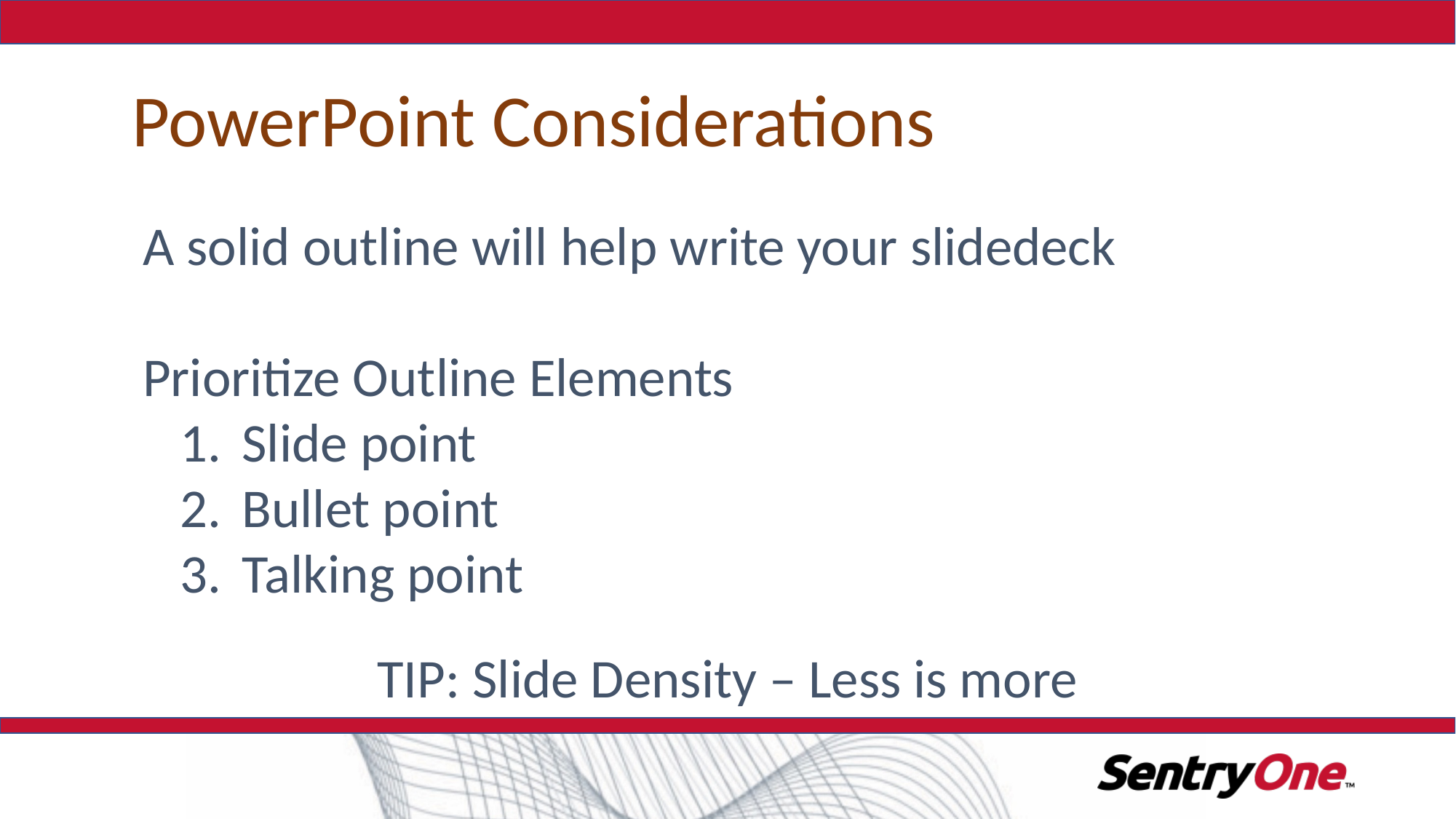

# PowerPoint Considerations
A solid outline will help write your slidedeck

Prioritize Outline Elements
Slide point
Bullet point
Talking point

TIP: Slide Density – Less is more